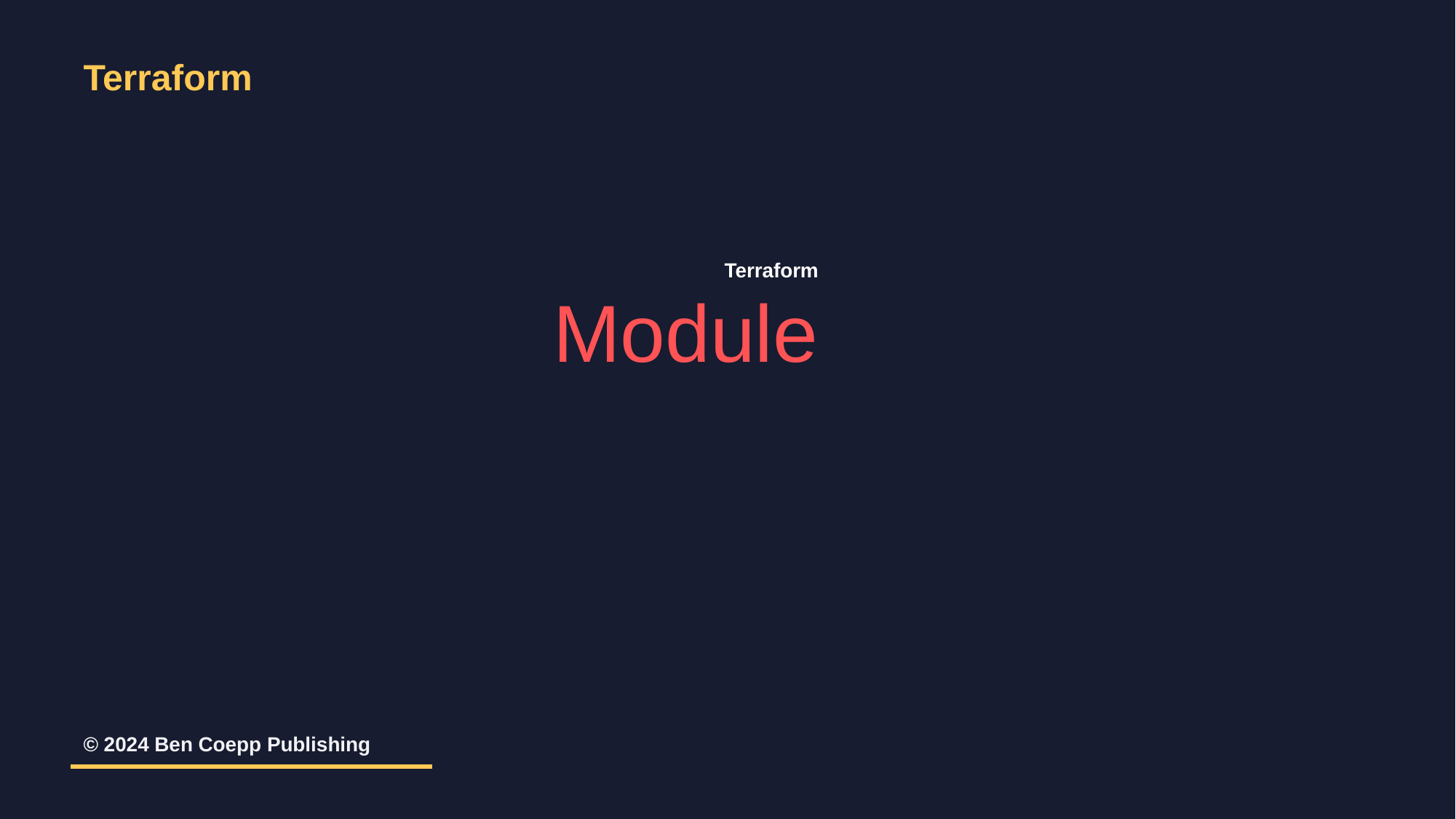

Terraform
Terraform
Module
© 2024 Ben Coepp Publishing